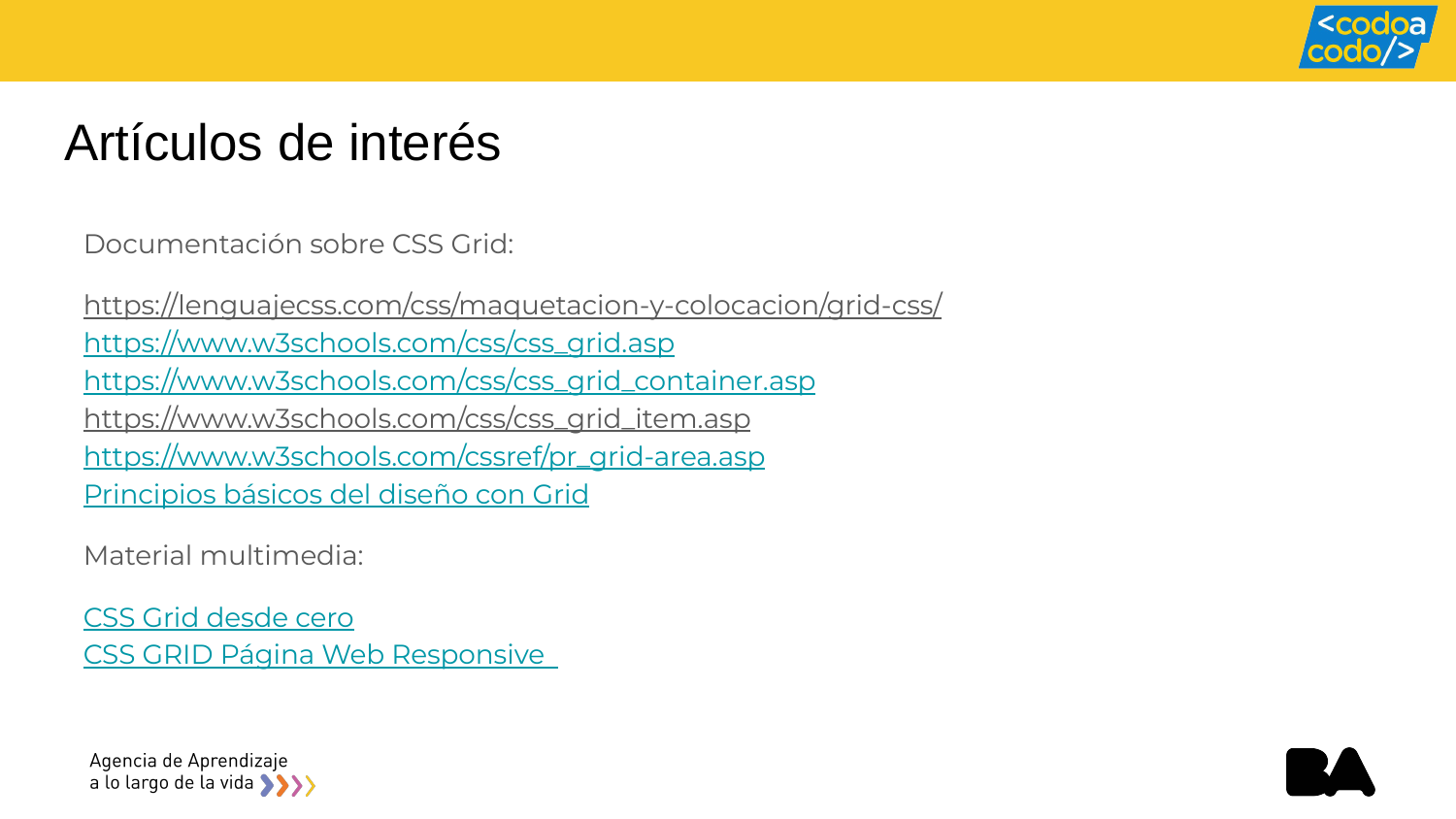

# Artículos de interés
Documentación sobre CSS Grid:
https://lenguajecss.com/css/maquetacion-y-colocacion/grid-css/
https://www.w3schools.com/css/css_grid.asp
https://www.w3schools.com/css/css_grid_container.asp
https://www.w3schools.com/css/css_grid_item.asp
https://www.w3schools.com/cssref/pr_grid-area.asp
Principios básicos del diseño con Grid
Material multimedia:
CSS Grid desde cero
CSS GRID Página Web Responsive